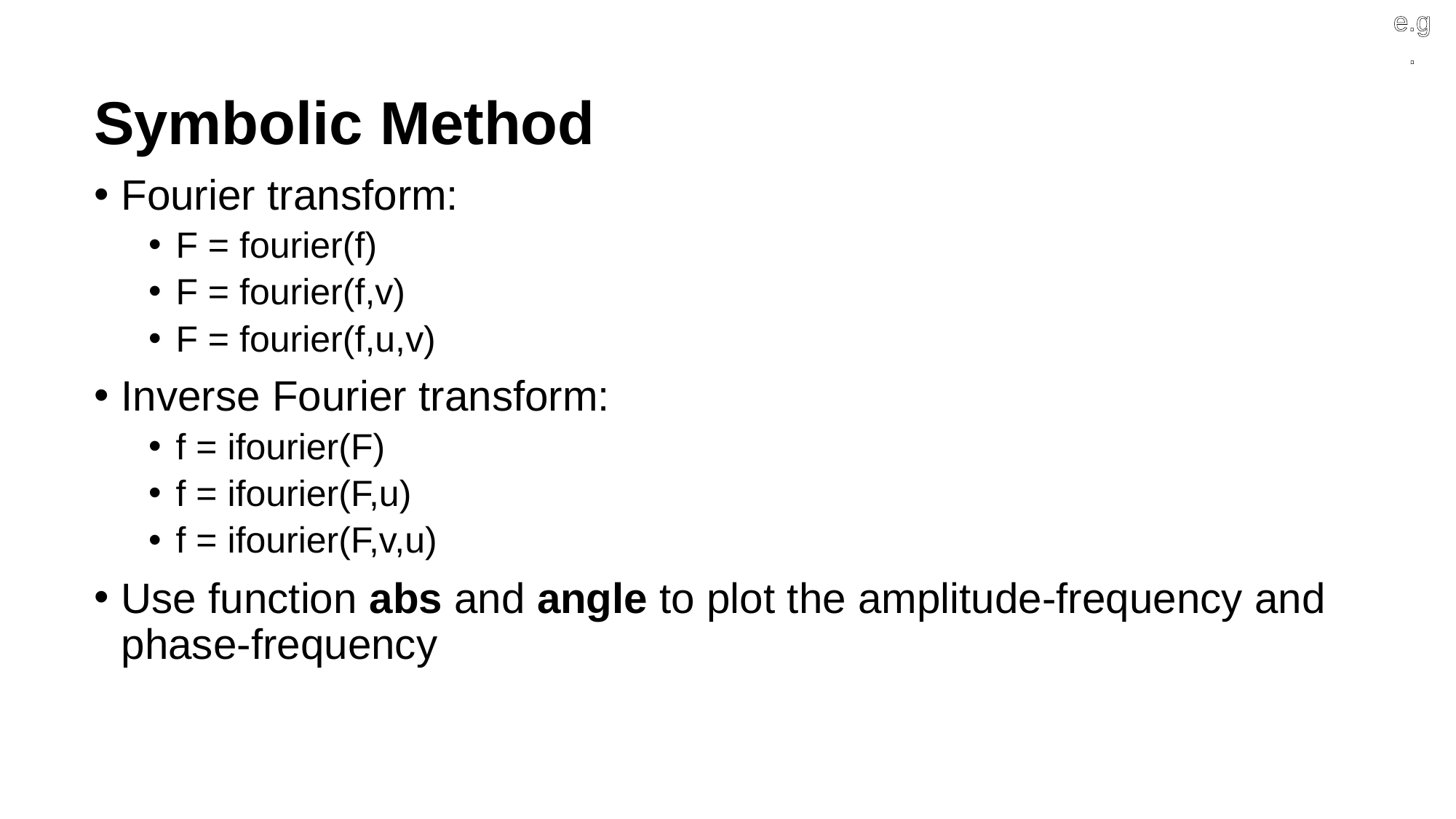

e.g.
Symbolic Method
Fourier transform:
F = fourier(f)
F = fourier(f,v)
F = fourier(f,u,v)
Inverse Fourier transform:
f = ifourier(F)
f = ifourier(F,u)
f = ifourier(F,v,u)
Use function abs and angle to plot the amplitude-frequency and phase-frequency